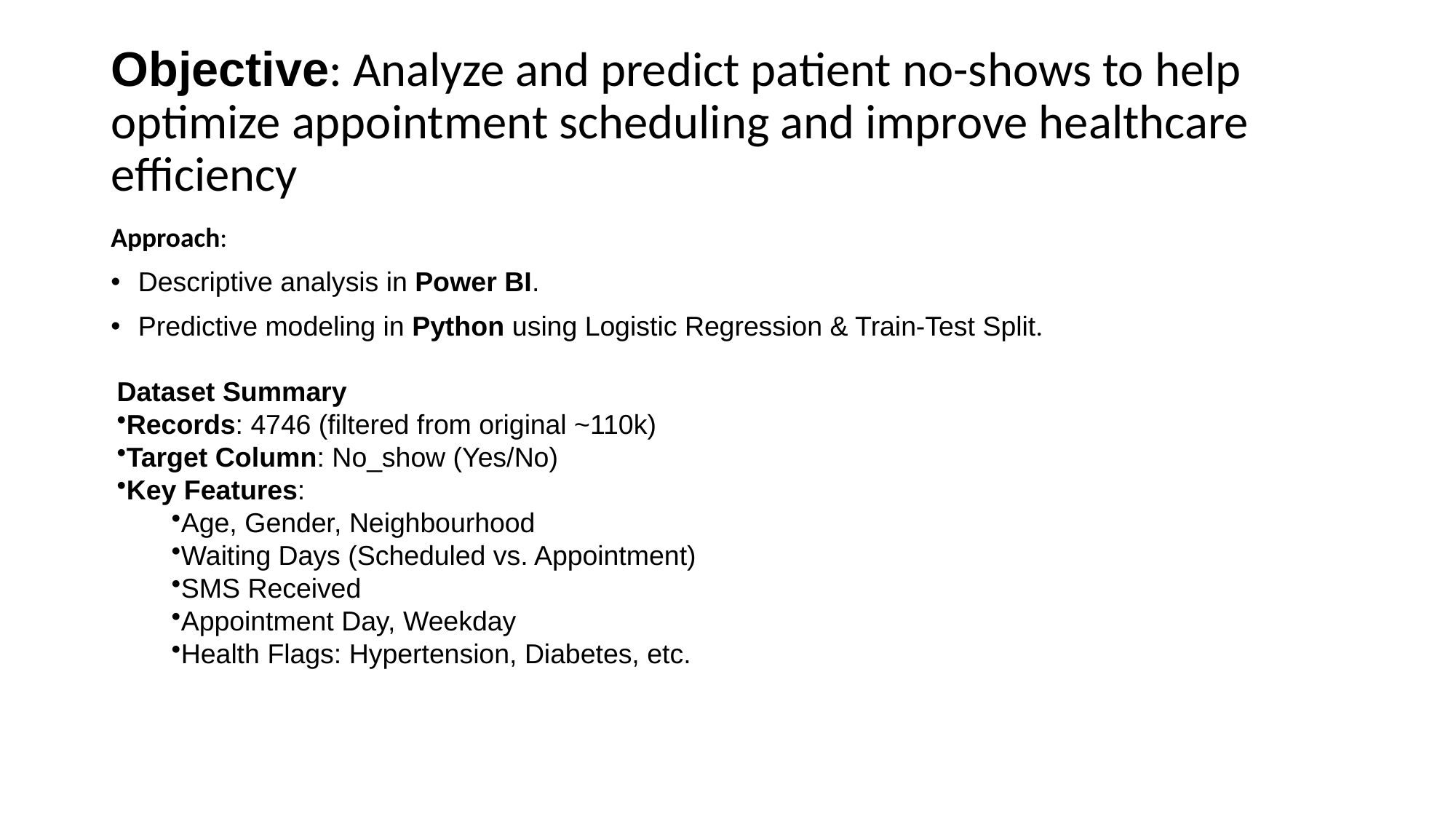

# Objective: Analyze and predict patient no-shows to help optimize appointment scheduling and improve healthcare efficiency
Approach:
Descriptive analysis in Power BI.
Predictive modeling in Python using Logistic Regression & Train-Test Split.

Dataset Summary
Records: 4746 (filtered from original ~110k)
Target Column: No_show (Yes/No)
Key Features:
Age, Gender, Neighbourhood
Waiting Days (Scheduled vs. Appointment)
SMS Received
Appointment Day, Weekday
Health Flags: Hypertension, Diabetes, etc.